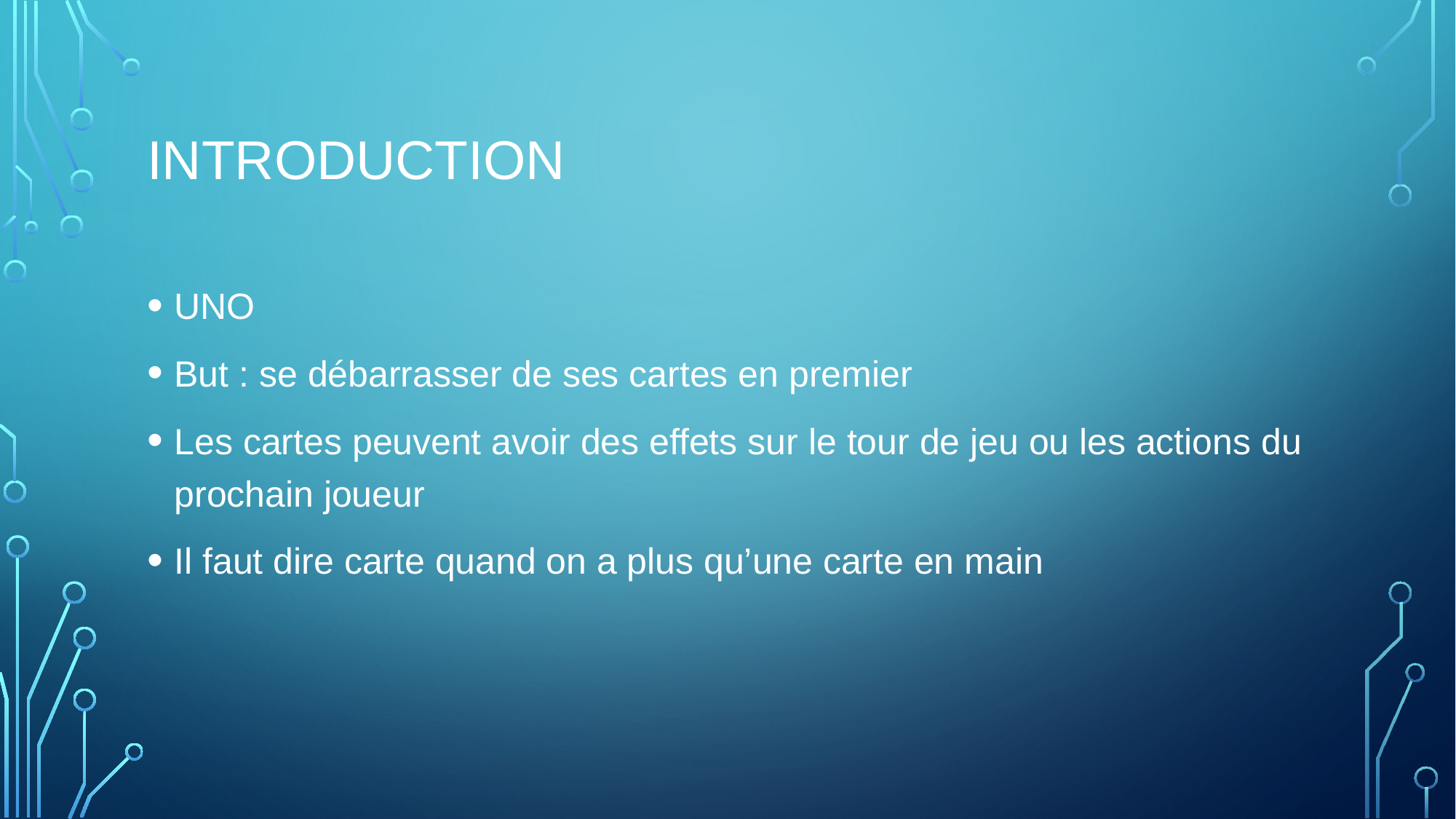

# Introduction
UNO
But : se débarrasser de ses cartes en premier
Les cartes peuvent avoir des effets sur le tour de jeu ou les actions du prochain joueur
Il faut dire carte quand on a plus qu’une carte en main